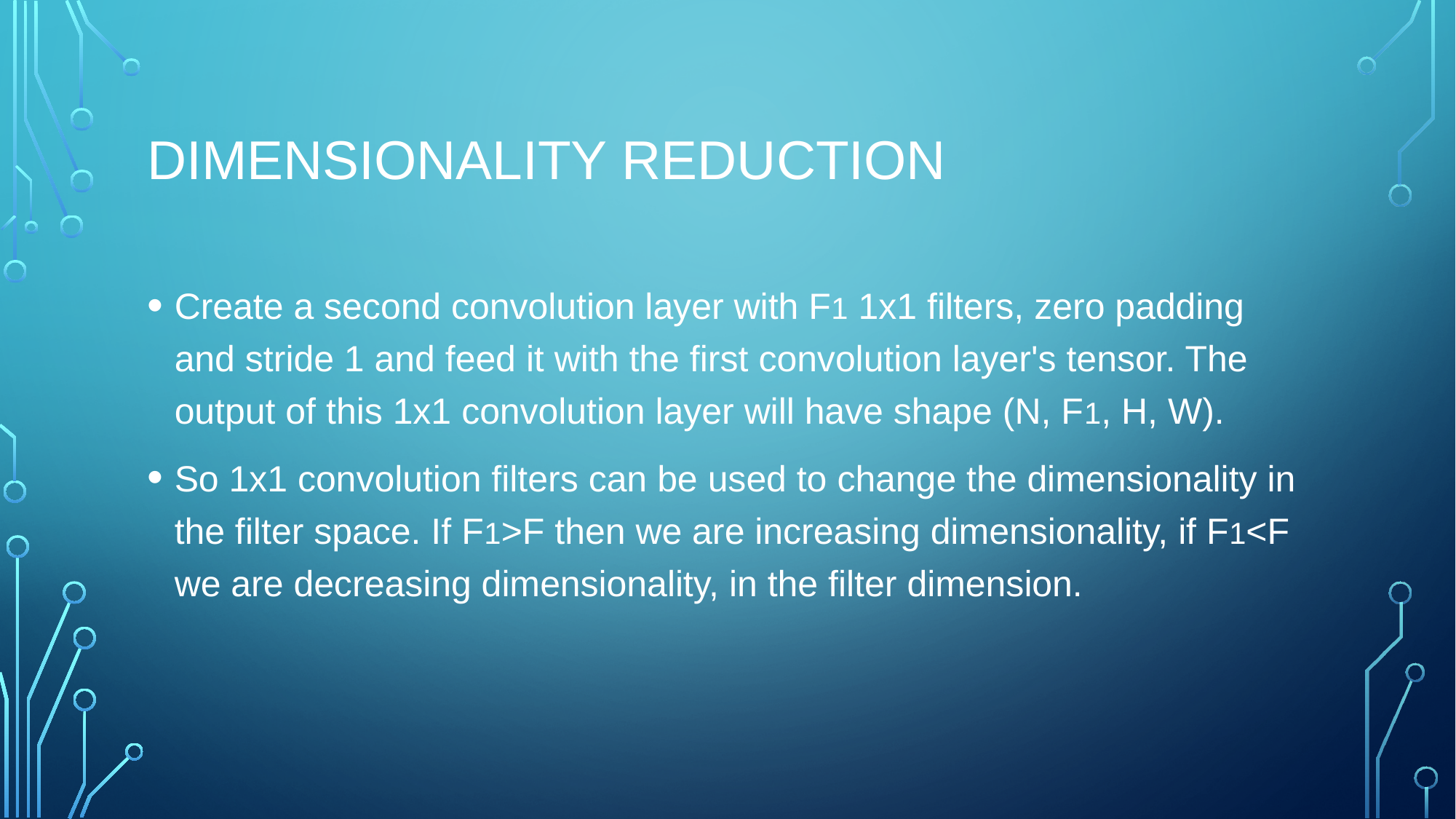

# Dimensionality reduction
Create a second convolution layer with F1 1x1 filters, zero padding and stride 1 and feed it with the first convolution layer's tensor. The output of this 1x1 convolution layer will have shape (N, F1, H, W).
So 1x1 convolution filters can be used to change the dimensionality in the filter space. If F1>F then we are increasing dimensionality, if F1<F we are decreasing dimensionality, in the filter dimension.